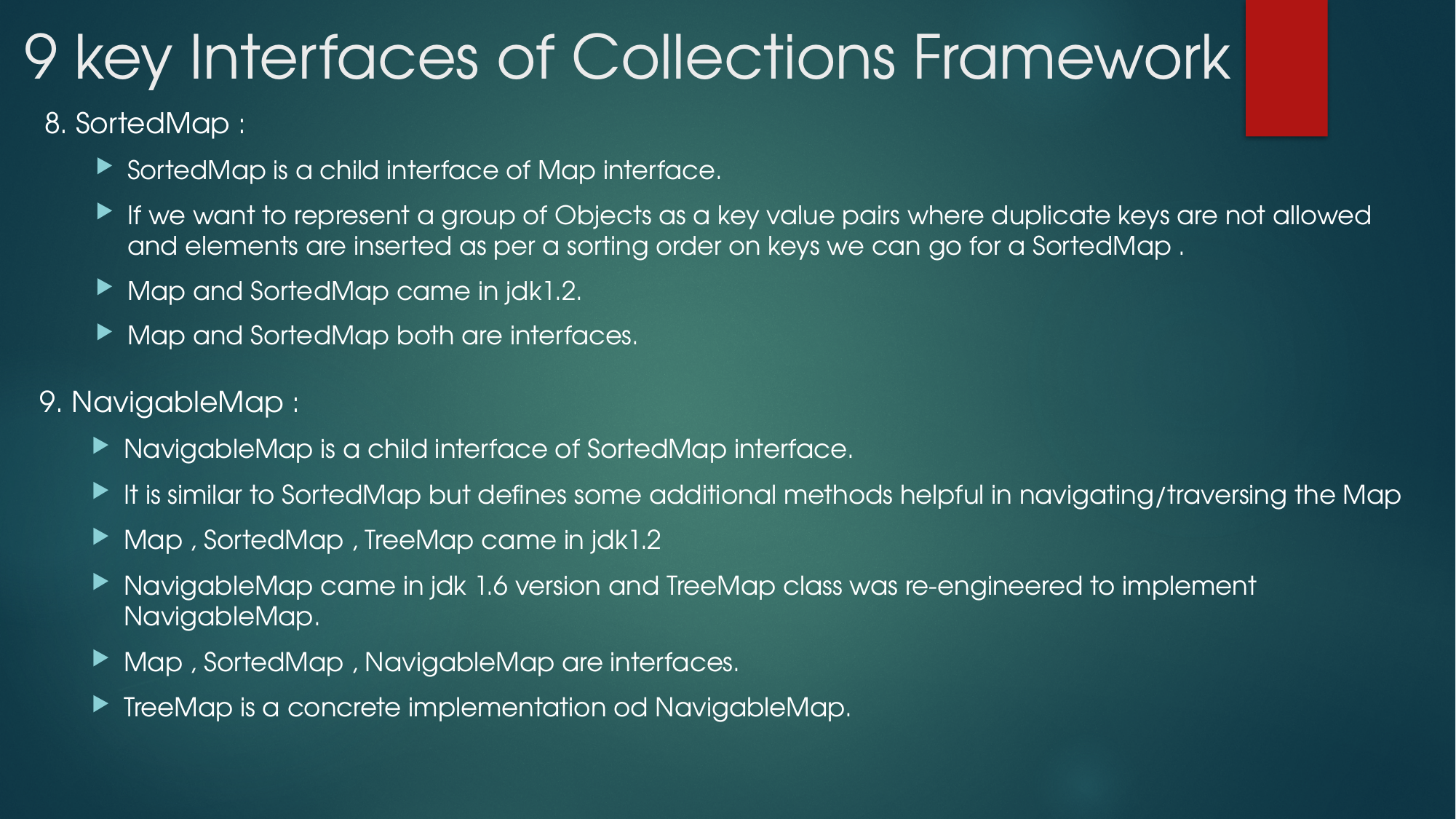

# 9 key Interfaces of Collections Framework
8. SortedMap :
SortedMap is a child interface of Map interface.
If we want to represent a group of Objects as a key value pairs where duplicate keys are not allowed and elements are inserted as per a sorting order on keys we can go for a SortedMap .
Map and SortedMap came in jdk1.2.
Map and SortedMap both are interfaces.

9. NavigableMap :
NavigableMap is a child interface of SortedMap interface.
It is similar to SortedMap but defines some additional methods helpful in navigating/traversing the Map
Map , SortedMap , TreeMap came in jdk1.2
NavigableMap came in jdk 1.6 version and TreeMap class was re-engineered to implement NavigableMap.
Map , SortedMap , NavigableMap are interfaces.
TreeMap is a concrete implementation od NavigableMap.